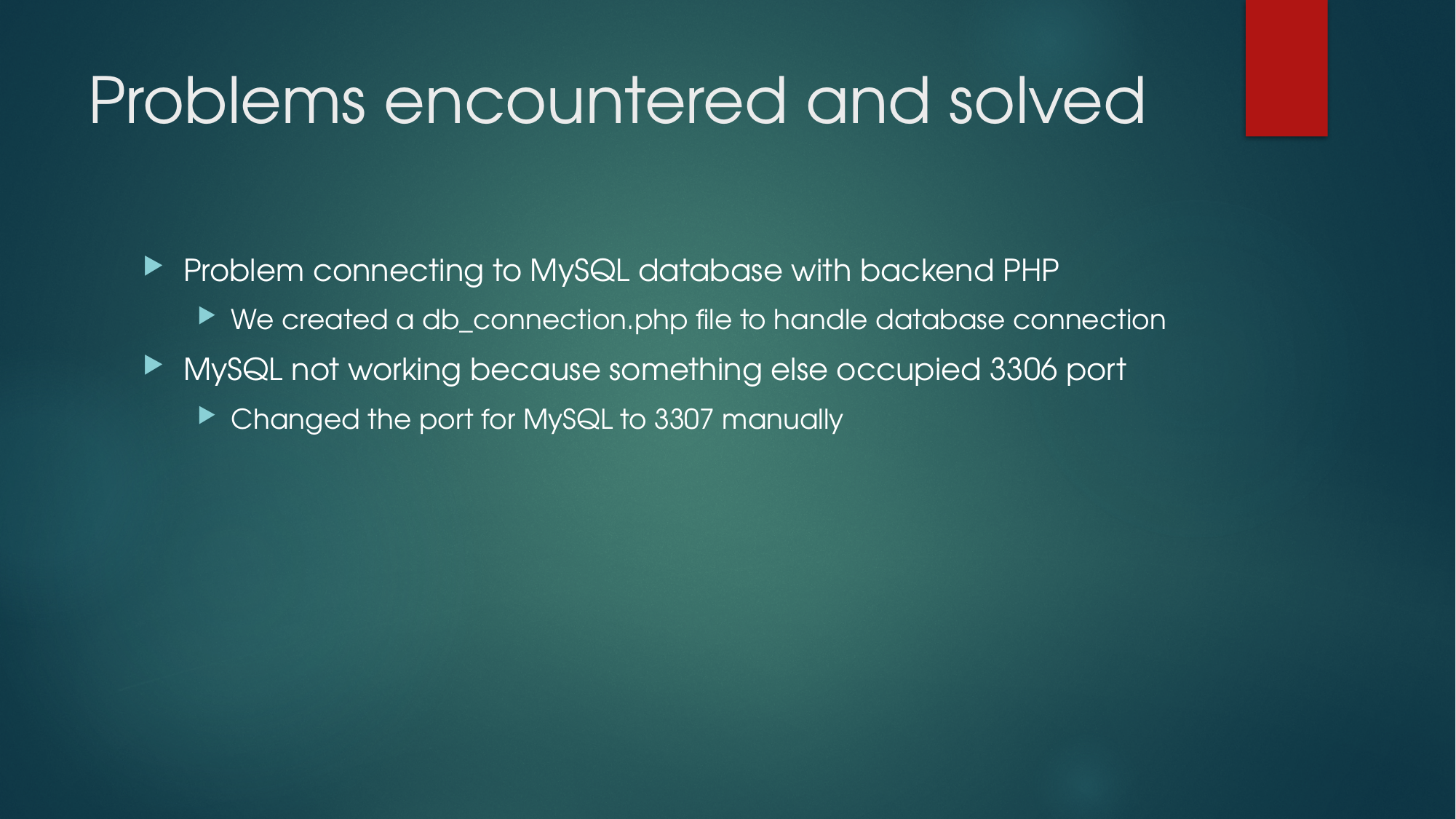

# Problems encountered and solved
Problem connecting to MySQL database with backend PHP
We created a db_connection.php file to handle database connection
MySQL not working because something else occupied 3306 port
Changed the port for MySQL to 3307 manually